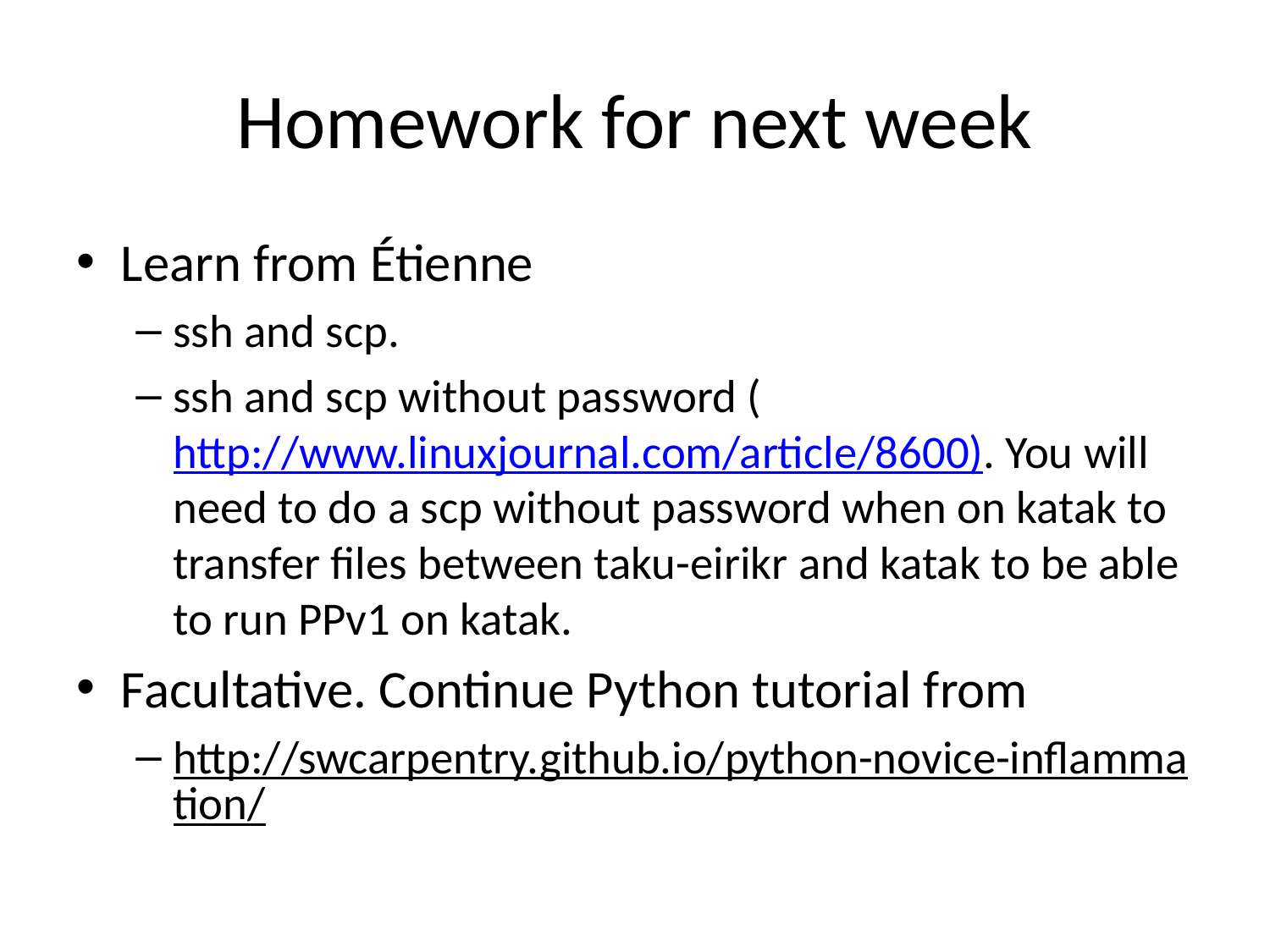

# Homework for next week
Learn from Étienne
ssh and scp.
ssh and scp without password (http://www.linuxjournal.com/article/8600). You will need to do a scp without password when on katak to transfer files between taku-eirikr and katak to be able to run PPv1 on katak.
Facultative. Continue Python tutorial from
http://swcarpentry.github.io/python-novice-inflammation/